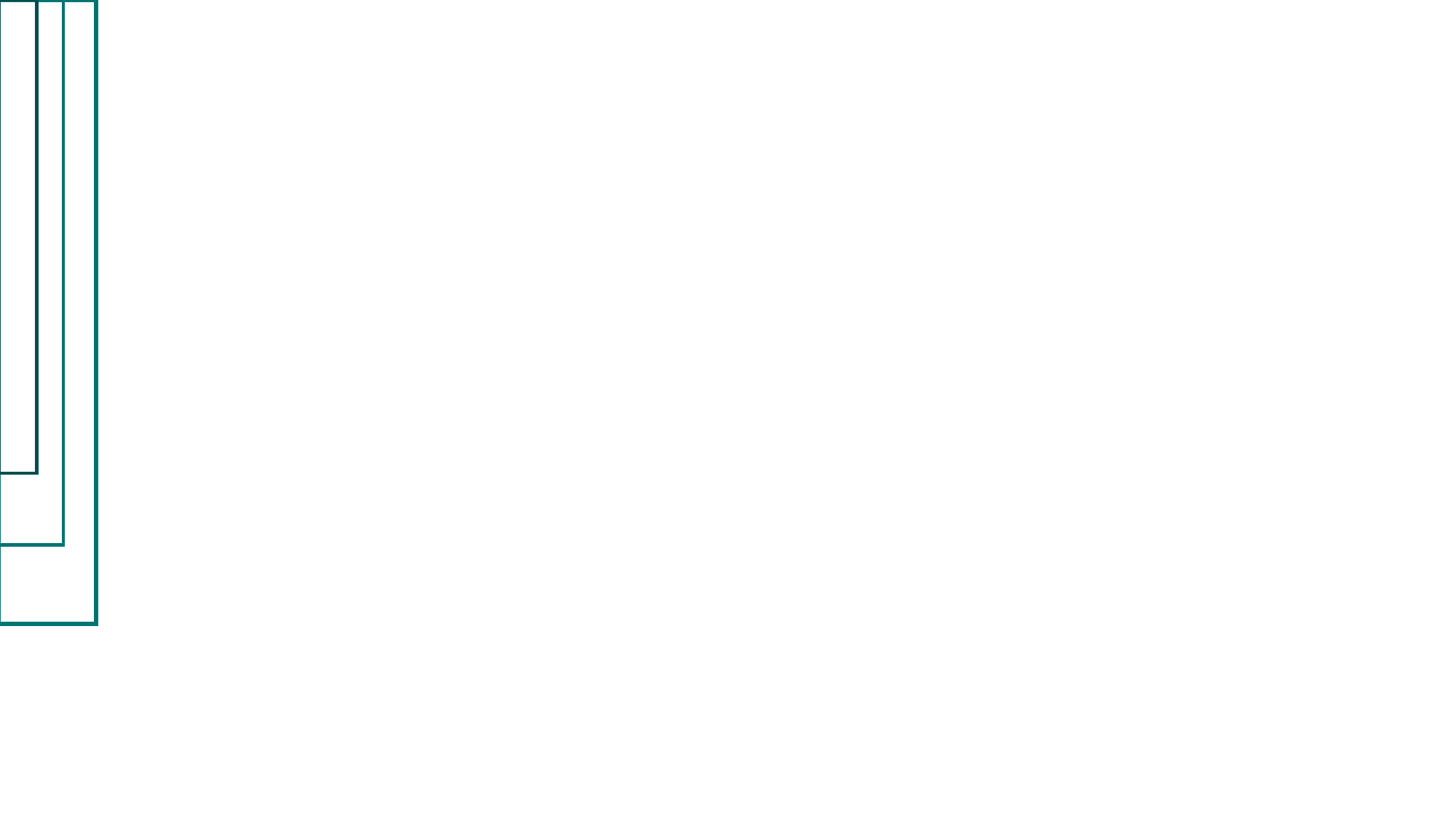

Features
Map of flight range
Weather Conditions
Wind Speed and Direction
Humidity
Visibility
Temperature
No Fly zones
Nearby Drones